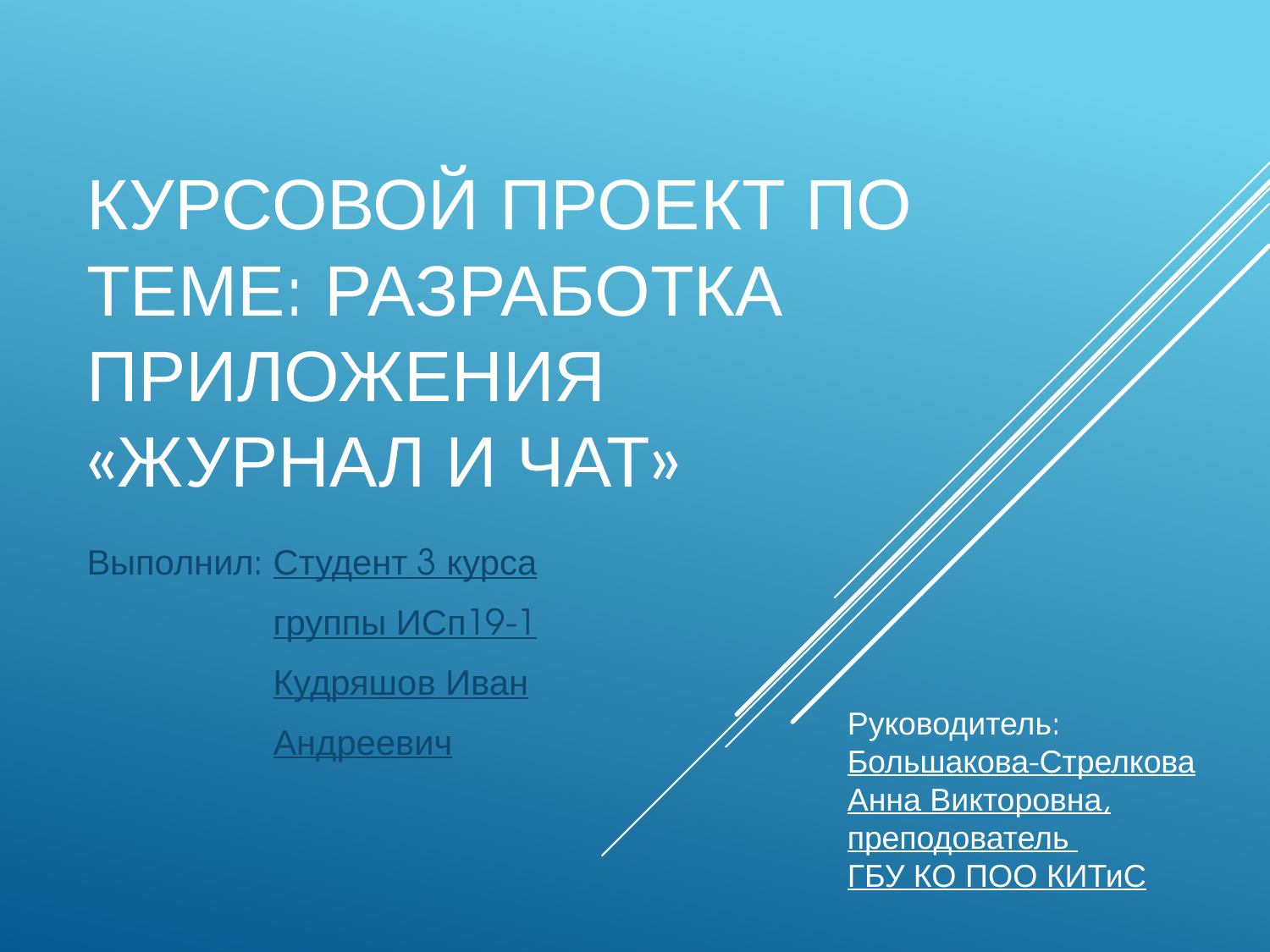

# Курсовой проект по теме: разработка приложения «Журнал и чат»
Выполнил: Студент 3 курса
группы ИСп19-1
Кудряшов Иван
Андреевич
Руководитель: Большакова-Стрелкова Анна Викторовна, преподователь
ГБУ КО ПОО КИТиС